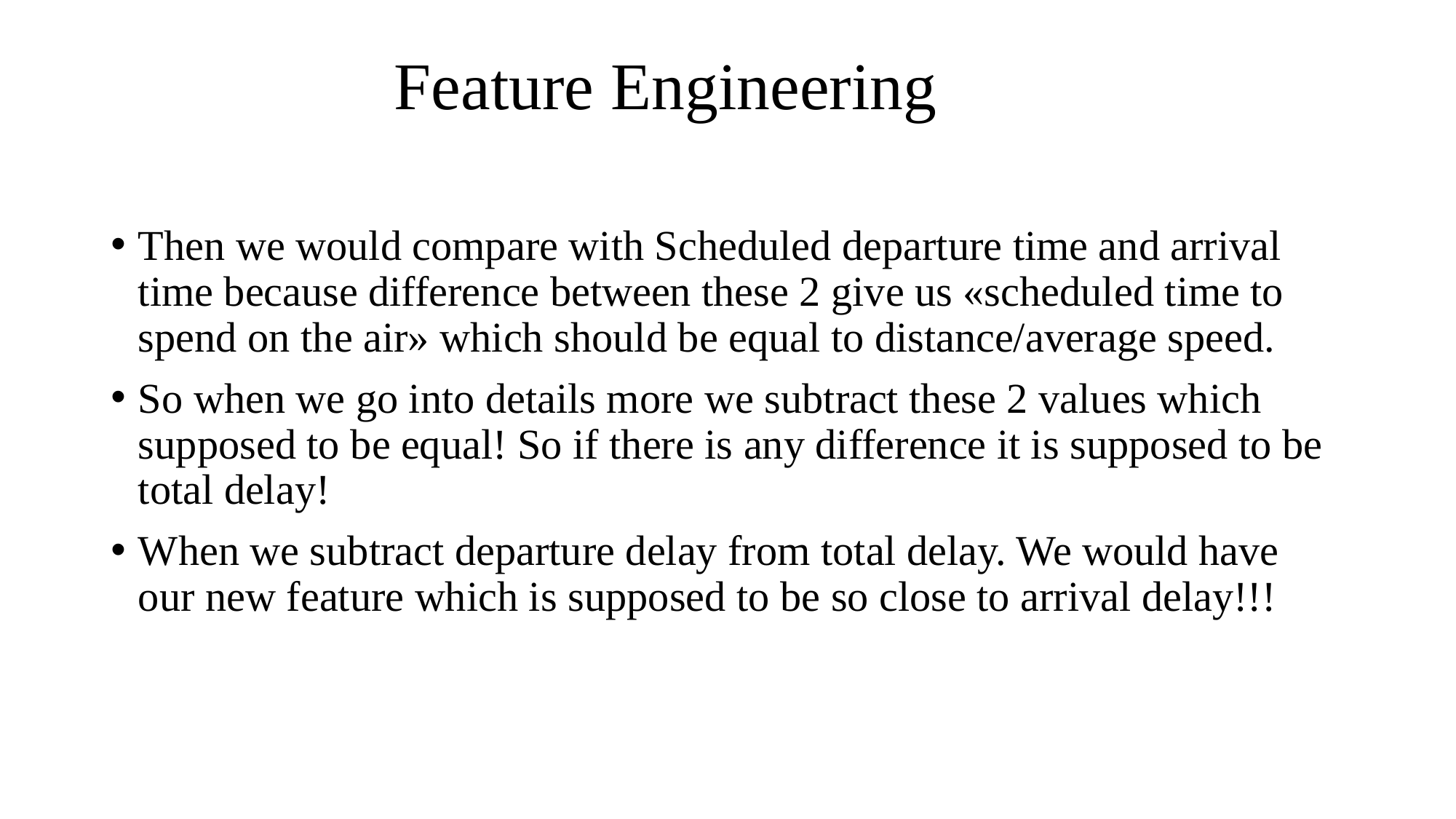

# Feature Engineering
Then we would compare with Scheduled departure time and arrival time because difference between these 2 give us «scheduled time to spend on the air» which should be equal to distance/average speed.
So when we go into details more we subtract these 2 values which supposed to be equal! So if there is any difference it is supposed to be total delay!
When we subtract departure delay from total delay. We would have our new feature which is supposed to be so close to arrival delay!!!